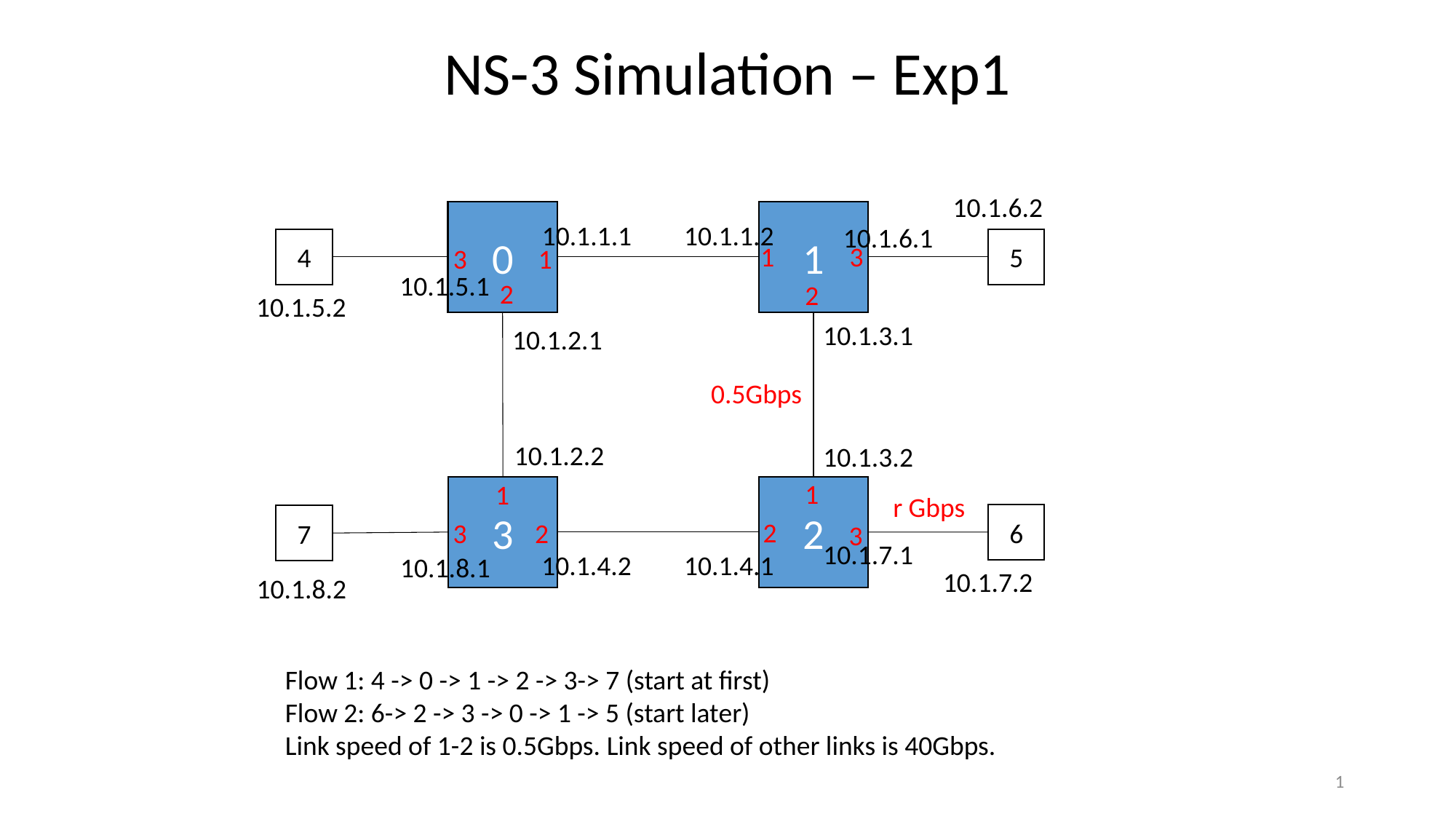

NS-3 Simulation – Exp1
10.1.6.2
0
1
10.1.1.1
10.1.1.2
10.1.6.1
4
5
1
3
3
1
10.1.5.1
2
2
10.1.5.2
10.1.3.1
10.1.2.1
0.5Gbps
10.1.2.2
10.1.3.2
1
1
3
2
r Gbps
6
7
2
3
2
3
10.1.7.1
10.1.4.2
10.1.4.1
10.1.8.1
10.1.7.2
10.1.8.2
Flow 1: 4 -> 0 -> 1 -> 2 -> 3-> 7 (start at first)
Flow 2: 6-> 2 -> 3 -> 0 -> 1 -> 5 (start later)
Link speed of 1-2 is 0.5Gbps. Link speed of other links is 40Gbps.
1